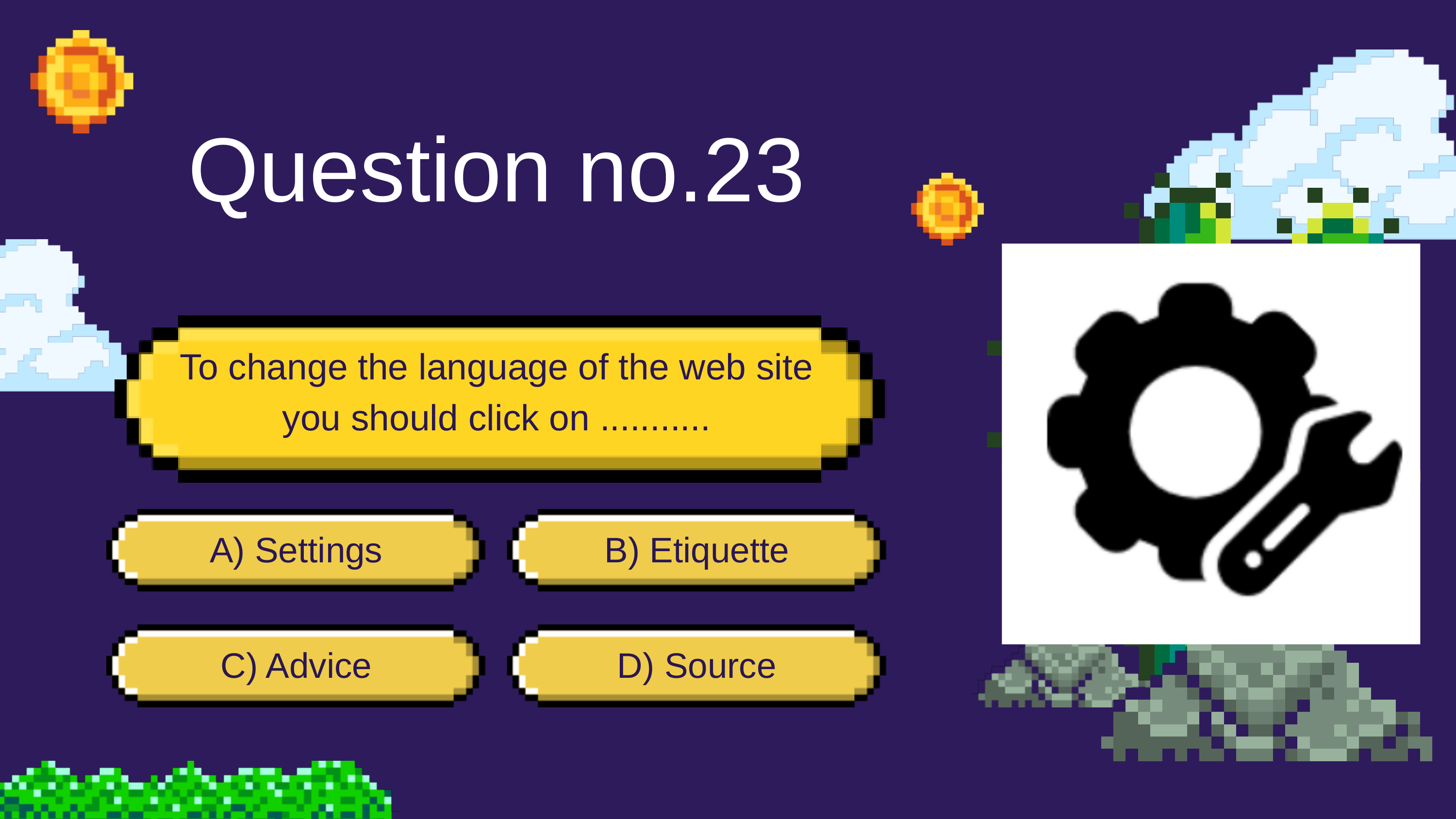

Question no.23

To change the language of the web site you should click on ...........
A. Indonesia

A) Settings
B) Etiquette

C) Advice
D) Source